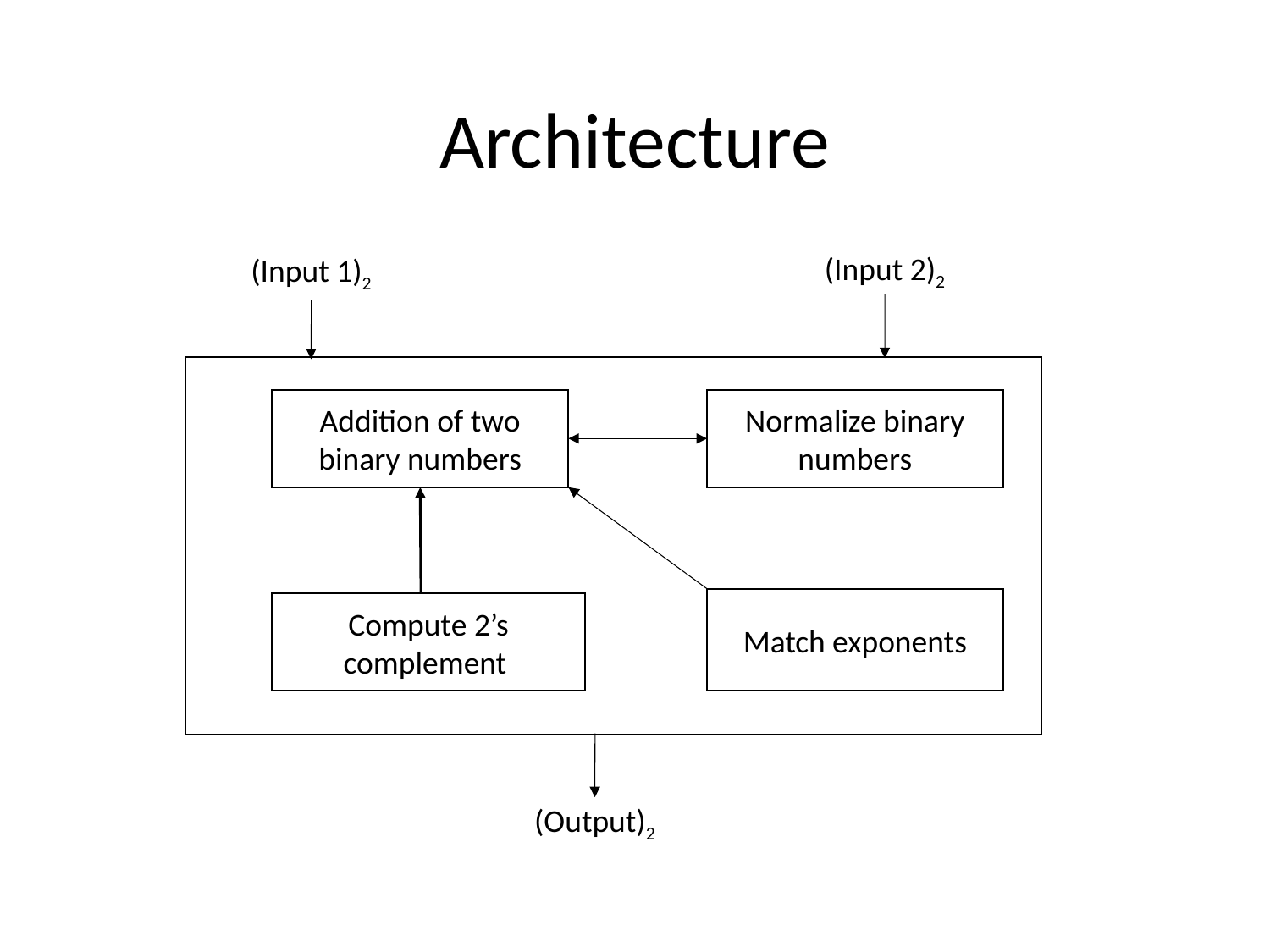

# Architecture
(Input 2)2
(Input 1)2

Addition of two binary numbers
Normalize binary numbers
Compute 2’s complement
Match exponents
(Output)2